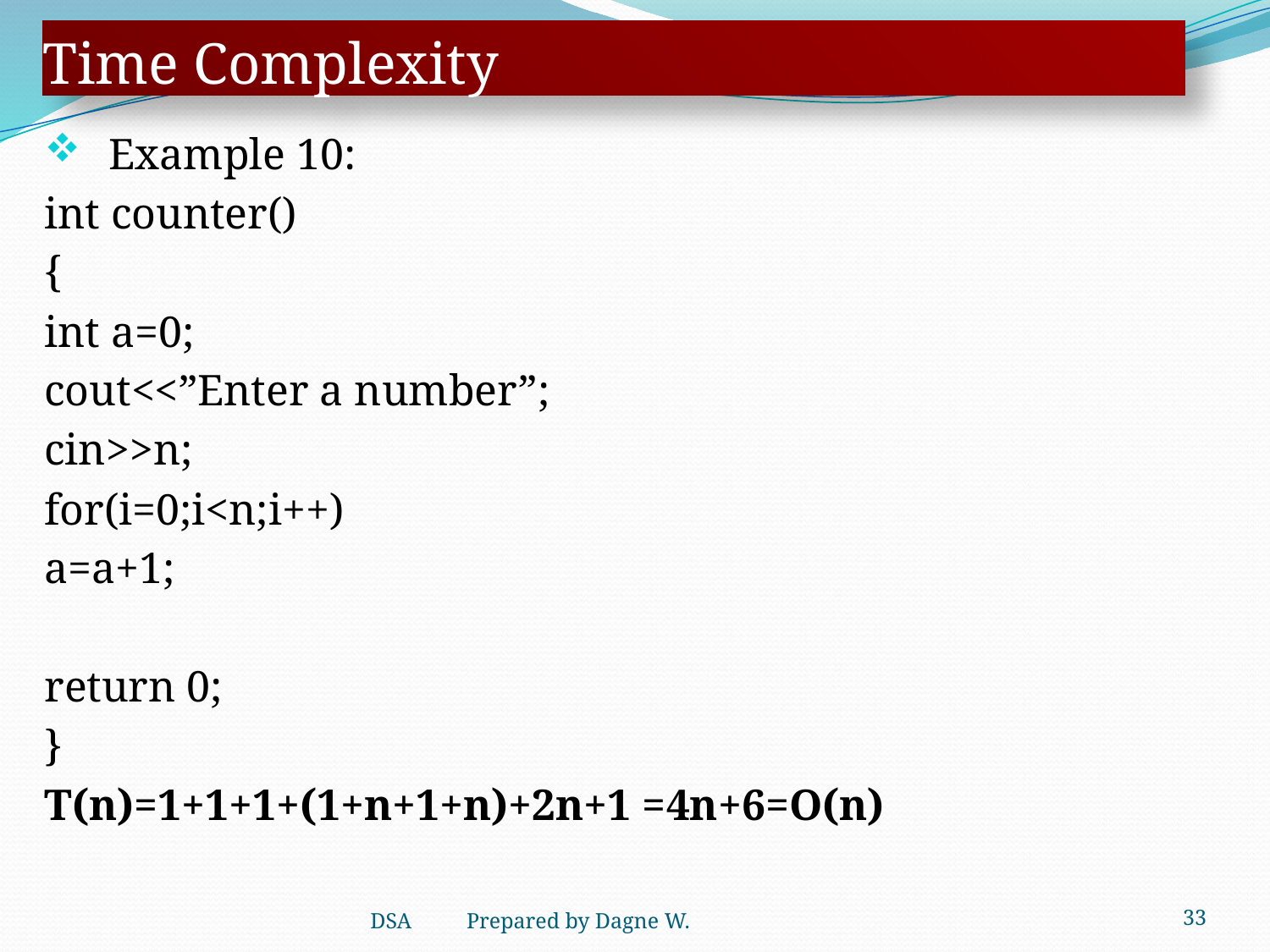

# Time Complexity
Example 10:
int counter()
{
int a=0;
cout<<”Enter a number”;
cin>>n;
for(i=0;i<n;i++)
a=a+1;

return 0;
}
T(n)=1+1+1+(1+n+1+n)+2n+1 =4n+6=O(n)

33
DSA          Prepared by Dagne W.